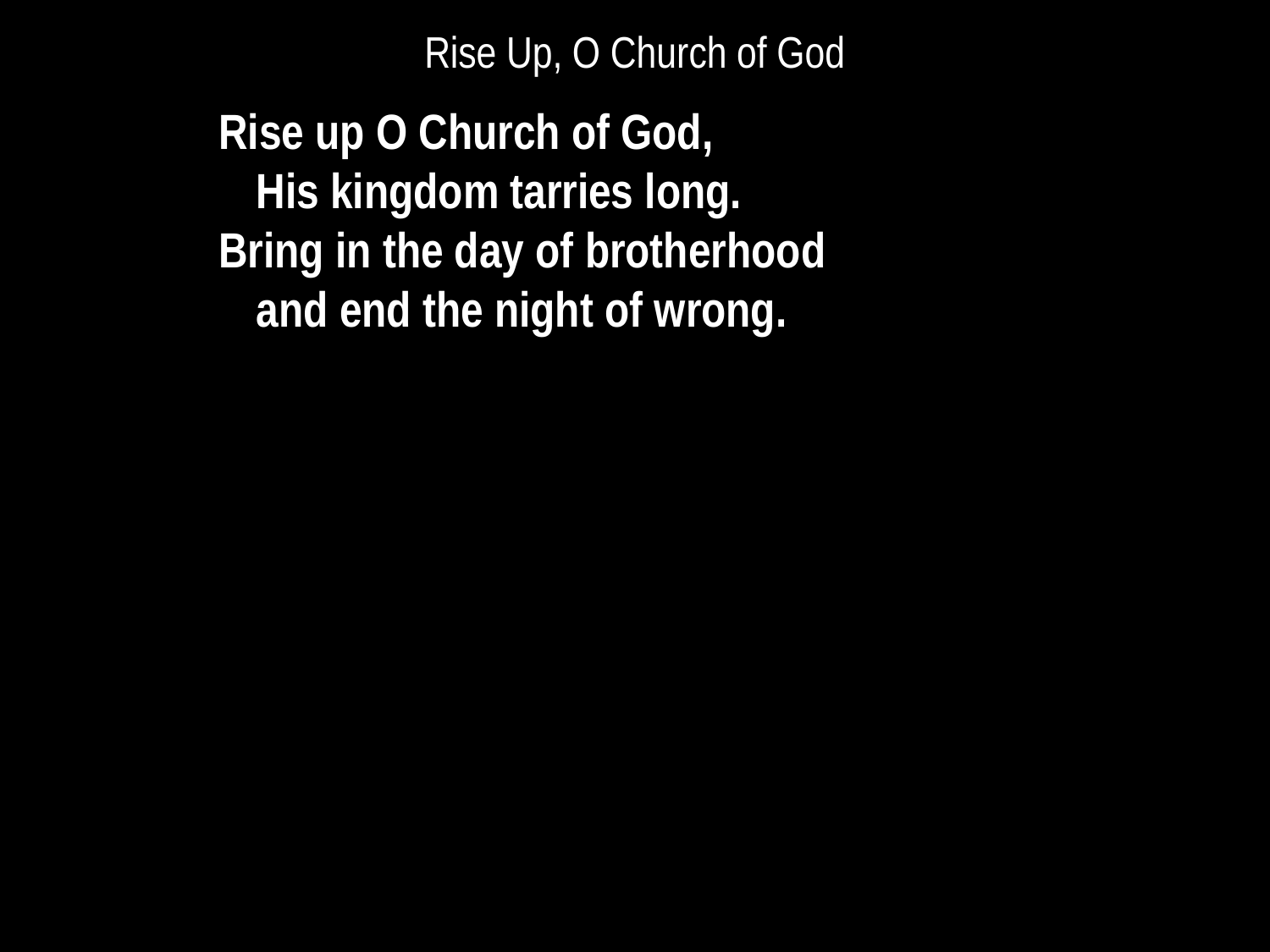

# Rise Up, O Church of God
Rise up O Church of God,
His kingdom tarries long.
Bring in the day of brotherhood
and end the night of wrong.